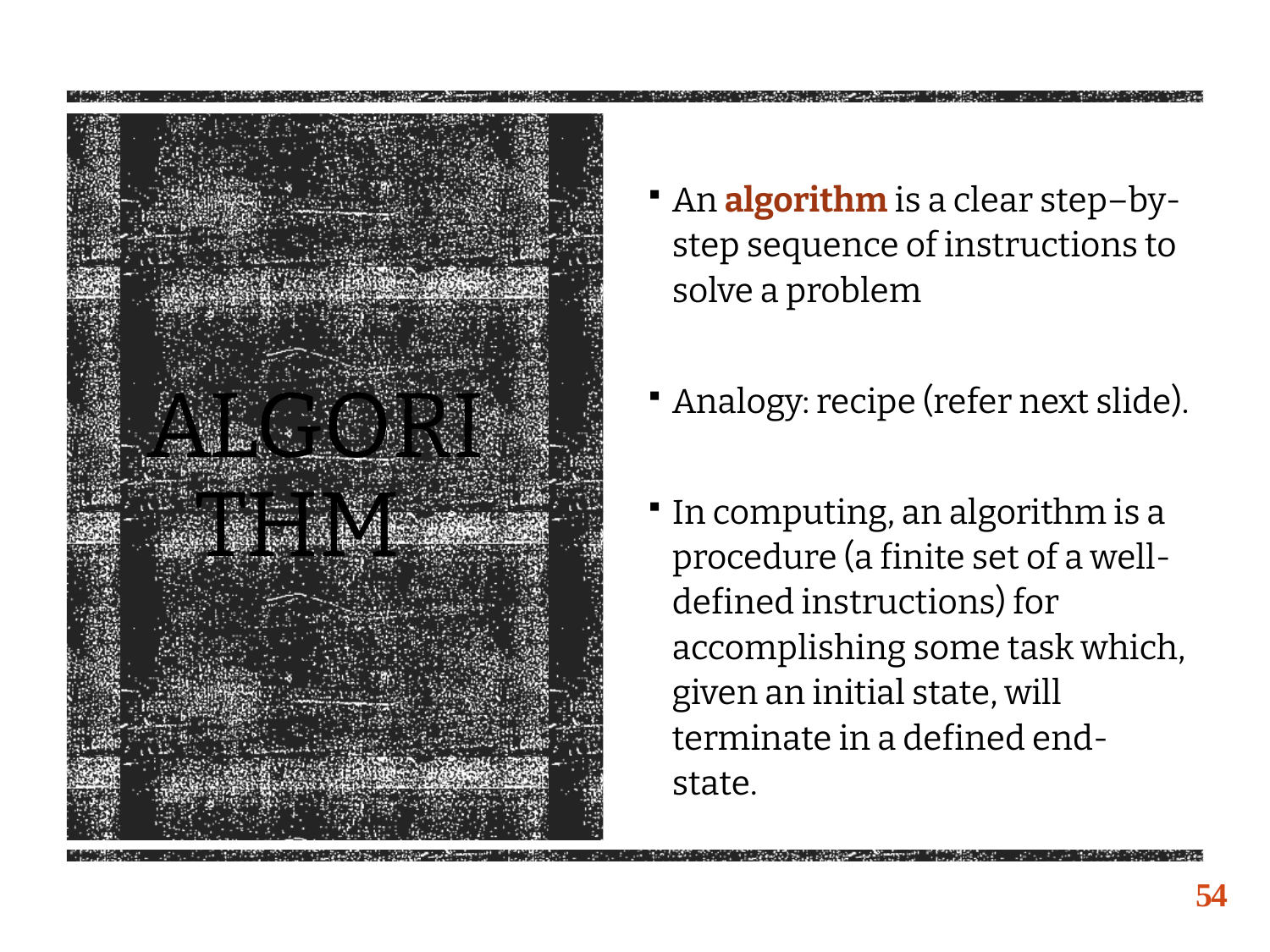

An algorithm is a clear step–by-step sequence of instructions to solve a problem

Analogy: recipe (refer next slide).

In computing, an algorithm is a procedure (a finite set of a well-defined instructions) for accomplishing some task which, given an initial state, will terminate in a defined end-state.
# Algorithm

54